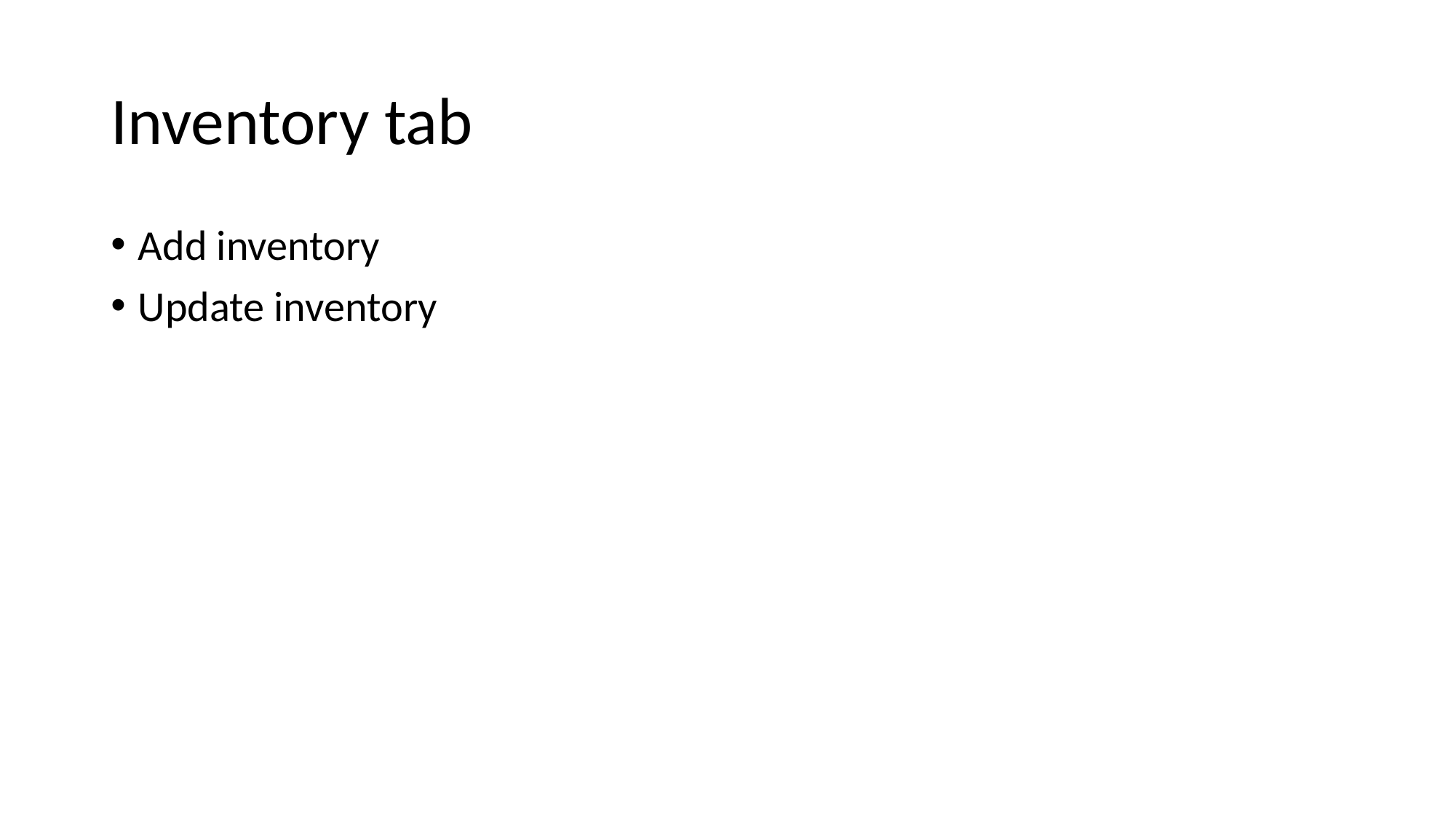

# Inventory tab
Add inventory
Update inventory